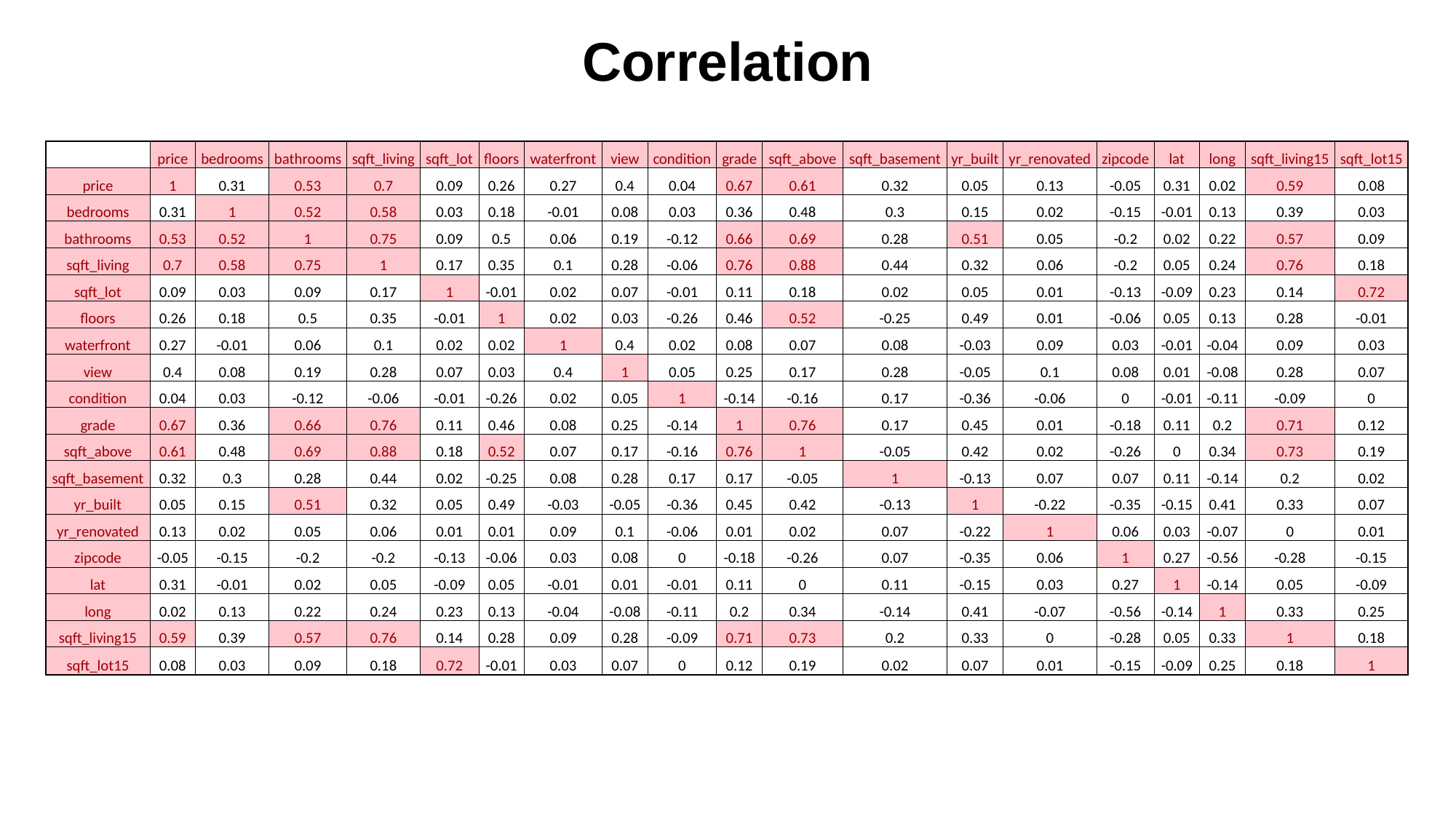

# Correlation
|  | price | bedrooms | bathrooms | sqft\_living | sqft\_lot | floors | waterfront | view | condition | grade | sqft\_above | sqft\_basement | yr\_built | yr\_renovated | zipcode | lat | long | sqft\_living15 | sqft\_lot15 |
| --- | --- | --- | --- | --- | --- | --- | --- | --- | --- | --- | --- | --- | --- | --- | --- | --- | --- | --- | --- |
| price | 1 | 0.31 | 0.53 | 0.7 | 0.09 | 0.26 | 0.27 | 0.4 | 0.04 | 0.67 | 0.61 | 0.32 | 0.05 | 0.13 | -0.05 | 0.31 | 0.02 | 0.59 | 0.08 |
| bedrooms | 0.31 | 1 | 0.52 | 0.58 | 0.03 | 0.18 | -0.01 | 0.08 | 0.03 | 0.36 | 0.48 | 0.3 | 0.15 | 0.02 | -0.15 | -0.01 | 0.13 | 0.39 | 0.03 |
| bathrooms | 0.53 | 0.52 | 1 | 0.75 | 0.09 | 0.5 | 0.06 | 0.19 | -0.12 | 0.66 | 0.69 | 0.28 | 0.51 | 0.05 | -0.2 | 0.02 | 0.22 | 0.57 | 0.09 |
| sqft\_living | 0.7 | 0.58 | 0.75 | 1 | 0.17 | 0.35 | 0.1 | 0.28 | -0.06 | 0.76 | 0.88 | 0.44 | 0.32 | 0.06 | -0.2 | 0.05 | 0.24 | 0.76 | 0.18 |
| sqft\_lot | 0.09 | 0.03 | 0.09 | 0.17 | 1 | -0.01 | 0.02 | 0.07 | -0.01 | 0.11 | 0.18 | 0.02 | 0.05 | 0.01 | -0.13 | -0.09 | 0.23 | 0.14 | 0.72 |
| floors | 0.26 | 0.18 | 0.5 | 0.35 | -0.01 | 1 | 0.02 | 0.03 | -0.26 | 0.46 | 0.52 | -0.25 | 0.49 | 0.01 | -0.06 | 0.05 | 0.13 | 0.28 | -0.01 |
| waterfront | 0.27 | -0.01 | 0.06 | 0.1 | 0.02 | 0.02 | 1 | 0.4 | 0.02 | 0.08 | 0.07 | 0.08 | -0.03 | 0.09 | 0.03 | -0.01 | -0.04 | 0.09 | 0.03 |
| view | 0.4 | 0.08 | 0.19 | 0.28 | 0.07 | 0.03 | 0.4 | 1 | 0.05 | 0.25 | 0.17 | 0.28 | -0.05 | 0.1 | 0.08 | 0.01 | -0.08 | 0.28 | 0.07 |
| condition | 0.04 | 0.03 | -0.12 | -0.06 | -0.01 | -0.26 | 0.02 | 0.05 | 1 | -0.14 | -0.16 | 0.17 | -0.36 | -0.06 | 0 | -0.01 | -0.11 | -0.09 | 0 |
| grade | 0.67 | 0.36 | 0.66 | 0.76 | 0.11 | 0.46 | 0.08 | 0.25 | -0.14 | 1 | 0.76 | 0.17 | 0.45 | 0.01 | -0.18 | 0.11 | 0.2 | 0.71 | 0.12 |
| sqft\_above | 0.61 | 0.48 | 0.69 | 0.88 | 0.18 | 0.52 | 0.07 | 0.17 | -0.16 | 0.76 | 1 | -0.05 | 0.42 | 0.02 | -0.26 | 0 | 0.34 | 0.73 | 0.19 |
| sqft\_basement | 0.32 | 0.3 | 0.28 | 0.44 | 0.02 | -0.25 | 0.08 | 0.28 | 0.17 | 0.17 | -0.05 | 1 | -0.13 | 0.07 | 0.07 | 0.11 | -0.14 | 0.2 | 0.02 |
| yr\_built | 0.05 | 0.15 | 0.51 | 0.32 | 0.05 | 0.49 | -0.03 | -0.05 | -0.36 | 0.45 | 0.42 | -0.13 | 1 | -0.22 | -0.35 | -0.15 | 0.41 | 0.33 | 0.07 |
| yr\_renovated | 0.13 | 0.02 | 0.05 | 0.06 | 0.01 | 0.01 | 0.09 | 0.1 | -0.06 | 0.01 | 0.02 | 0.07 | -0.22 | 1 | 0.06 | 0.03 | -0.07 | 0 | 0.01 |
| zipcode | -0.05 | -0.15 | -0.2 | -0.2 | -0.13 | -0.06 | 0.03 | 0.08 | 0 | -0.18 | -0.26 | 0.07 | -0.35 | 0.06 | 1 | 0.27 | -0.56 | -0.28 | -0.15 |
| lat | 0.31 | -0.01 | 0.02 | 0.05 | -0.09 | 0.05 | -0.01 | 0.01 | -0.01 | 0.11 | 0 | 0.11 | -0.15 | 0.03 | 0.27 | 1 | -0.14 | 0.05 | -0.09 |
| long | 0.02 | 0.13 | 0.22 | 0.24 | 0.23 | 0.13 | -0.04 | -0.08 | -0.11 | 0.2 | 0.34 | -0.14 | 0.41 | -0.07 | -0.56 | -0.14 | 1 | 0.33 | 0.25 |
| sqft\_living15 | 0.59 | 0.39 | 0.57 | 0.76 | 0.14 | 0.28 | 0.09 | 0.28 | -0.09 | 0.71 | 0.73 | 0.2 | 0.33 | 0 | -0.28 | 0.05 | 0.33 | 1 | 0.18 |
| sqft\_lot15 | 0.08 | 0.03 | 0.09 | 0.18 | 0.72 | -0.01 | 0.03 | 0.07 | 0 | 0.12 | 0.19 | 0.02 | 0.07 | 0.01 | -0.15 | -0.09 | 0.25 | 0.18 | 1 |